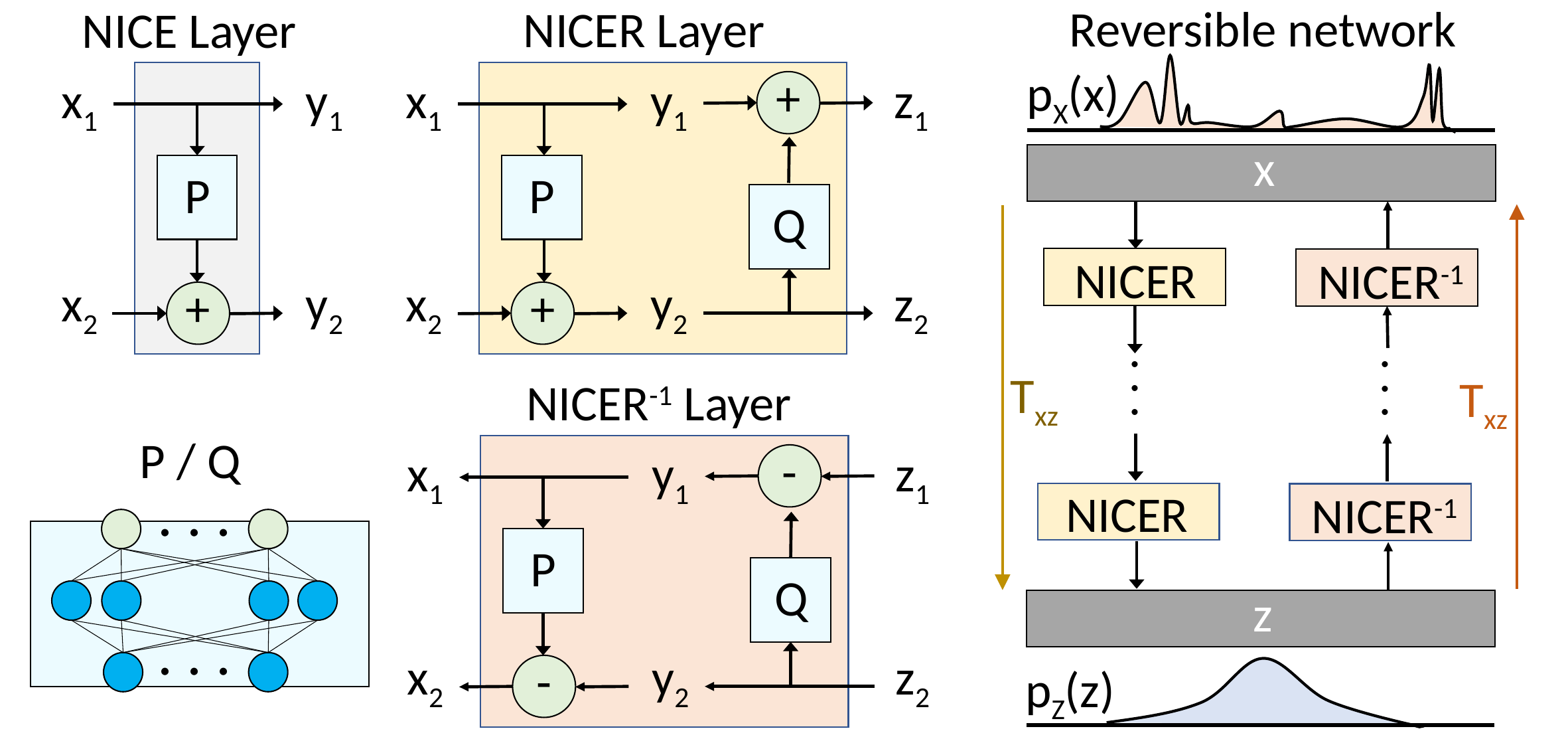

Reversible network
NICER Layer
NICE Layer

pX(x)
+

x1
y1
x1
y1
z1

x

P
P

Q
NICER
NICER-1

x2
y2
x2
y2
z2
+
+

. . .
. . .
Txz
Txz
NICER-1 Layer
P / Q
-

x1
y1
z1

. . .
NICER
NICER-1

P

Q
z

. . .
x2
y2
z2
-
pZ(z)